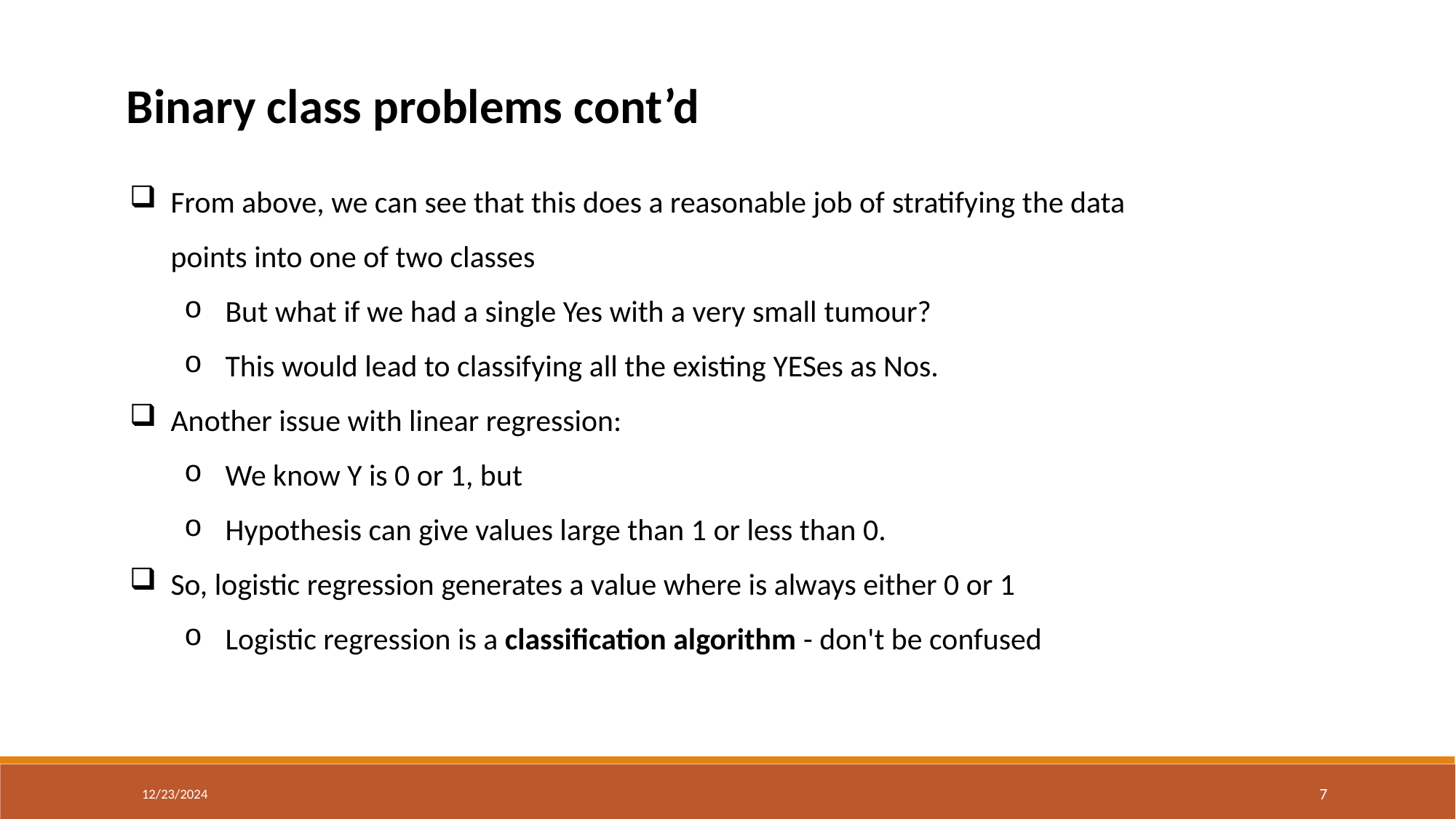

Binary class problems cont’d
From above, we can see that this does a reasonable job of stratifying the data points into one of two classes
But what if we had a single Yes with a very small tumour?
This would lead to classifying all the existing YESes as Nos.
Another issue with linear regression:
We know Y is 0 or 1, but
Hypothesis can give values large than 1 or less than 0.
So, logistic regression generates a value where is always either 0 or 1
Logistic regression is a classification algorithm - don't be confused
12/23/2024
7